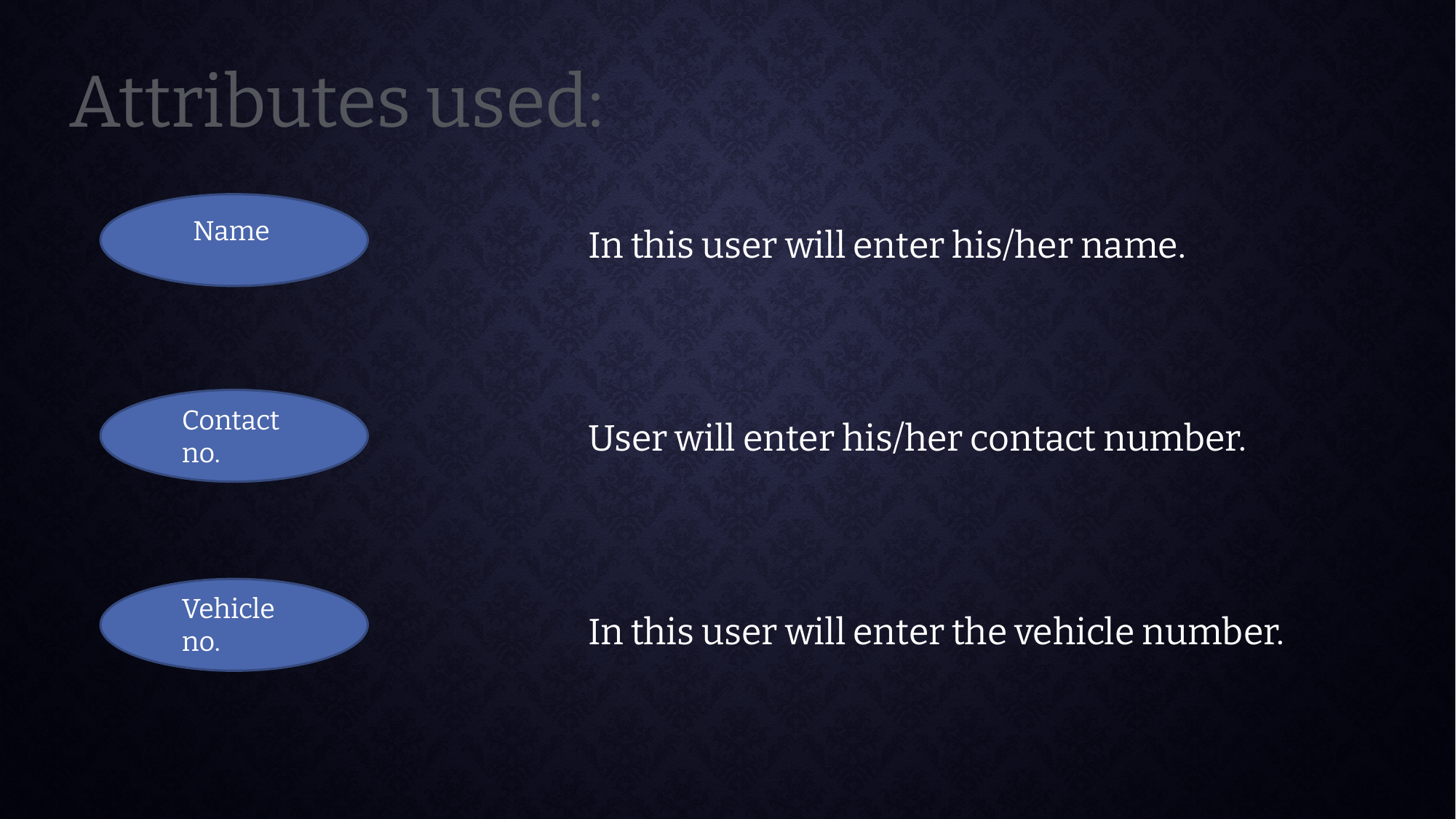

Attributes used:

Name
In this user will enter his/her name.

Contact no.
User will enter his/her contact number.

Vehicle no.
In this user will enter the vehicle number.